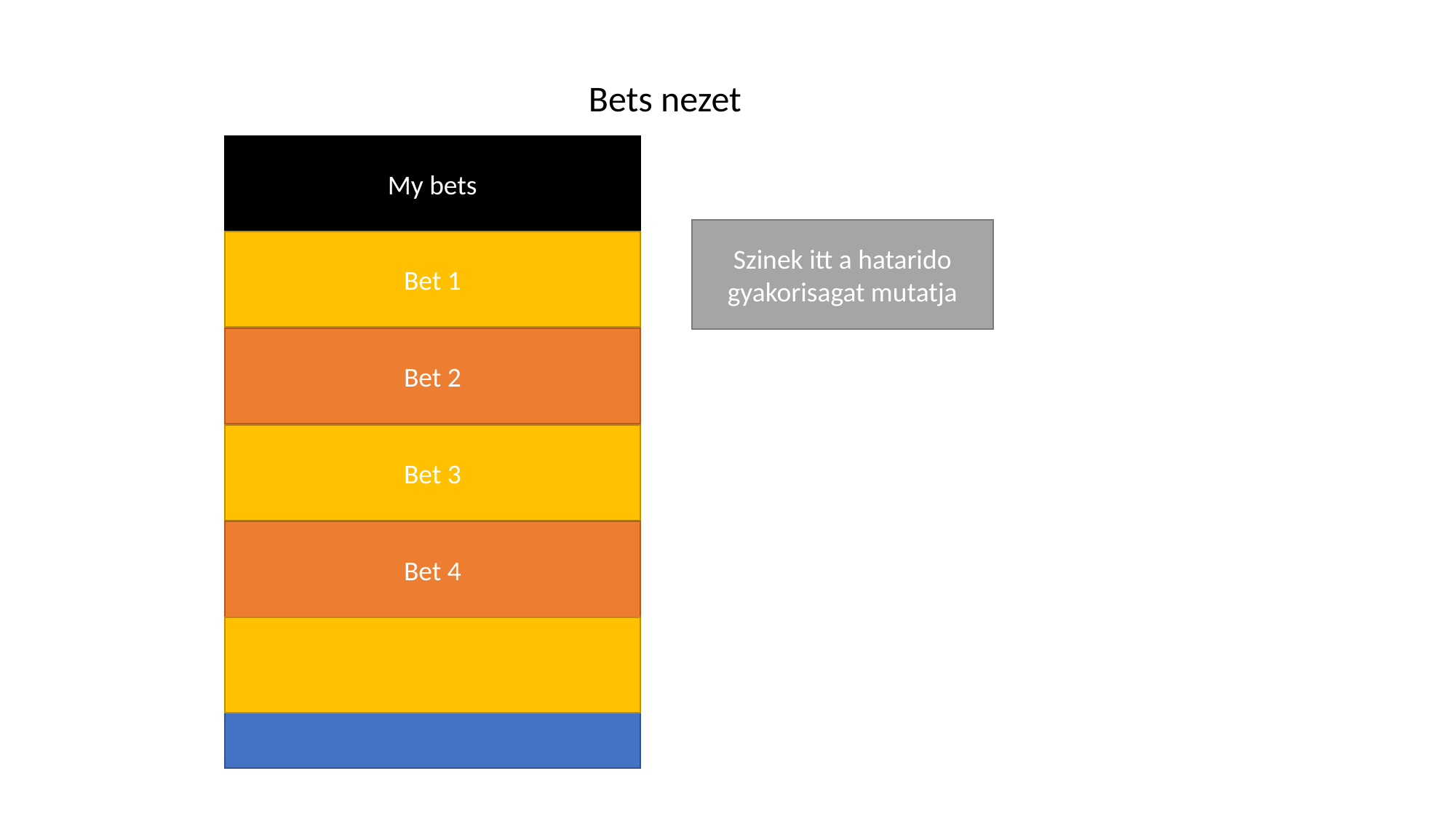

Bets nezet
My bets

Szinek itt a hatarido gyakorisagat mutatja
Bet 1
Lista
Bet 2
Bet 3
Bet 4